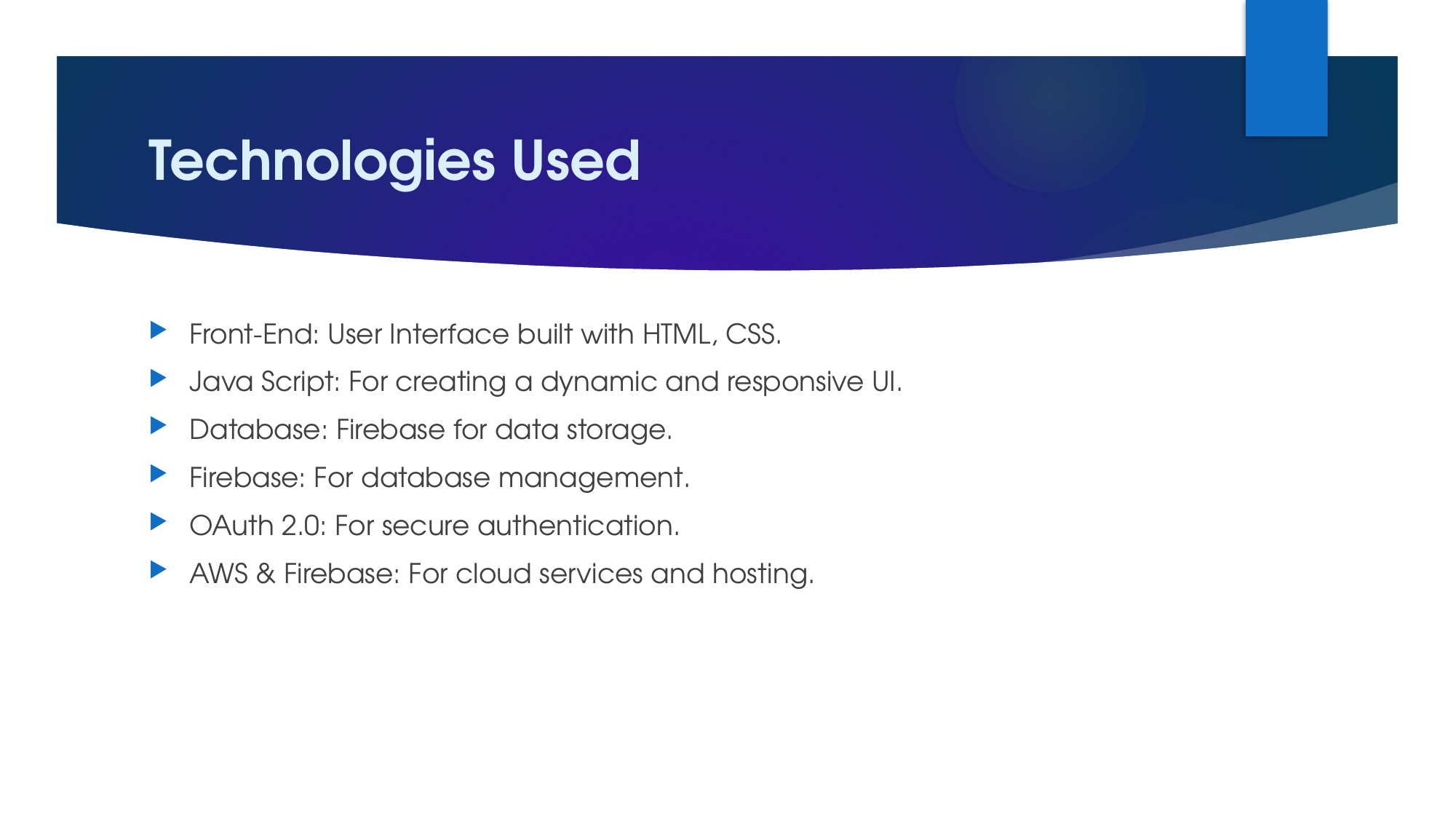

# Technologies Used
Front-End: User Interface built with HTML, CSS.
Java Script: For creating a dynamic and responsive UI.
Database: Firebase for data storage.
Firebase: For database management.
OAuth 2.0: For secure authentication.
AWS & Firebase: For cloud services and hosting.